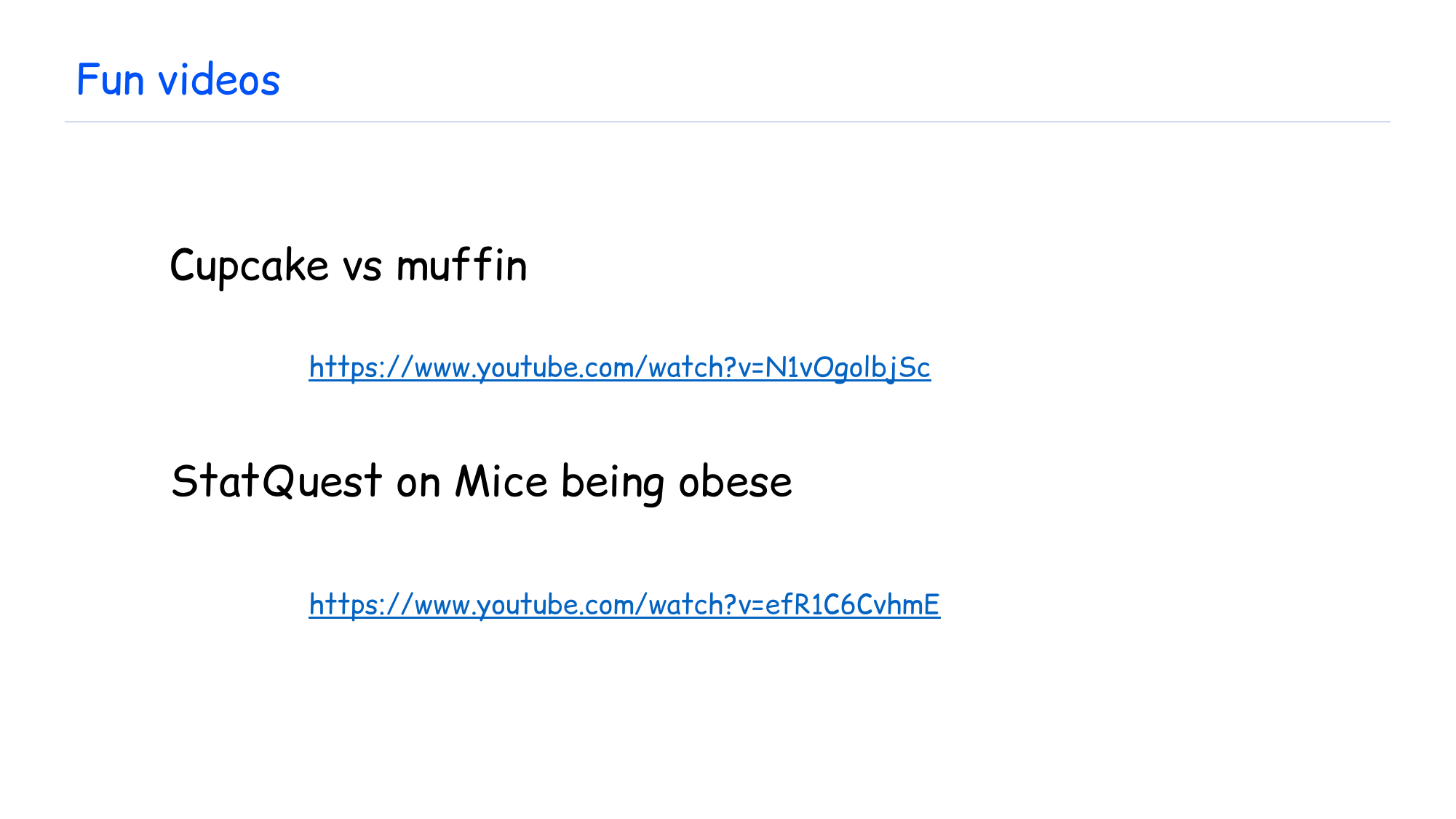

# Fun videos
Cupcake vs muffin
https://www.youtube.com/watch?v=N1vOgolbjSc
StatQuest on Mice being obese

https://www.youtube.com/watch?v=efR1C6CvhmE